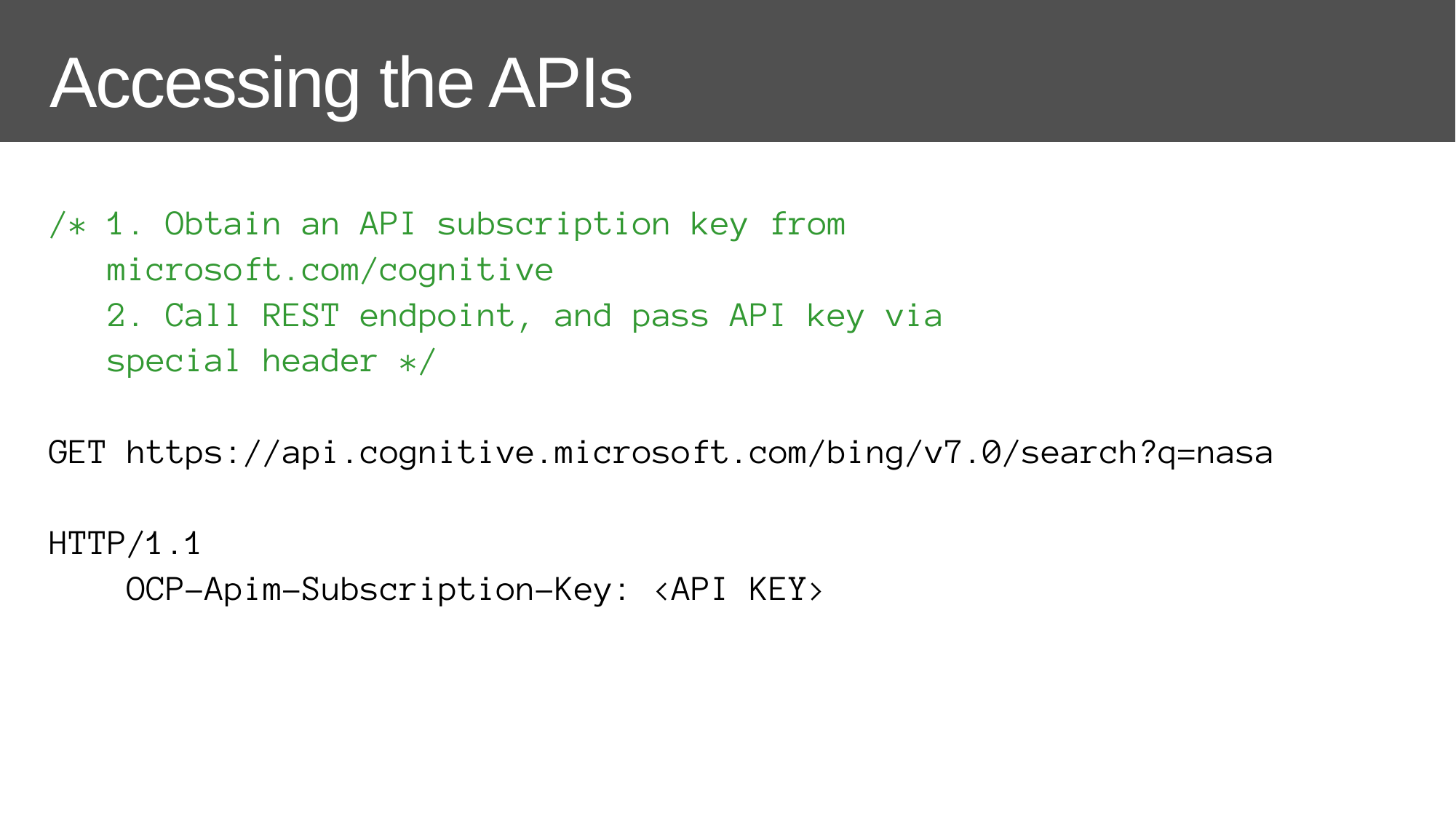

# Accessing the APIs

/* 1. Obtain an API subscription key from
   microsoft.com/cognitive
   2. Call REST endpoint, and pass API key via
   special header */

GET https://api.cognitive.microsoft.com/bing/v7.0/search?q=nasa

HTTP/1.1
    OCP-Apim-Subscription-Key: <API KEY>